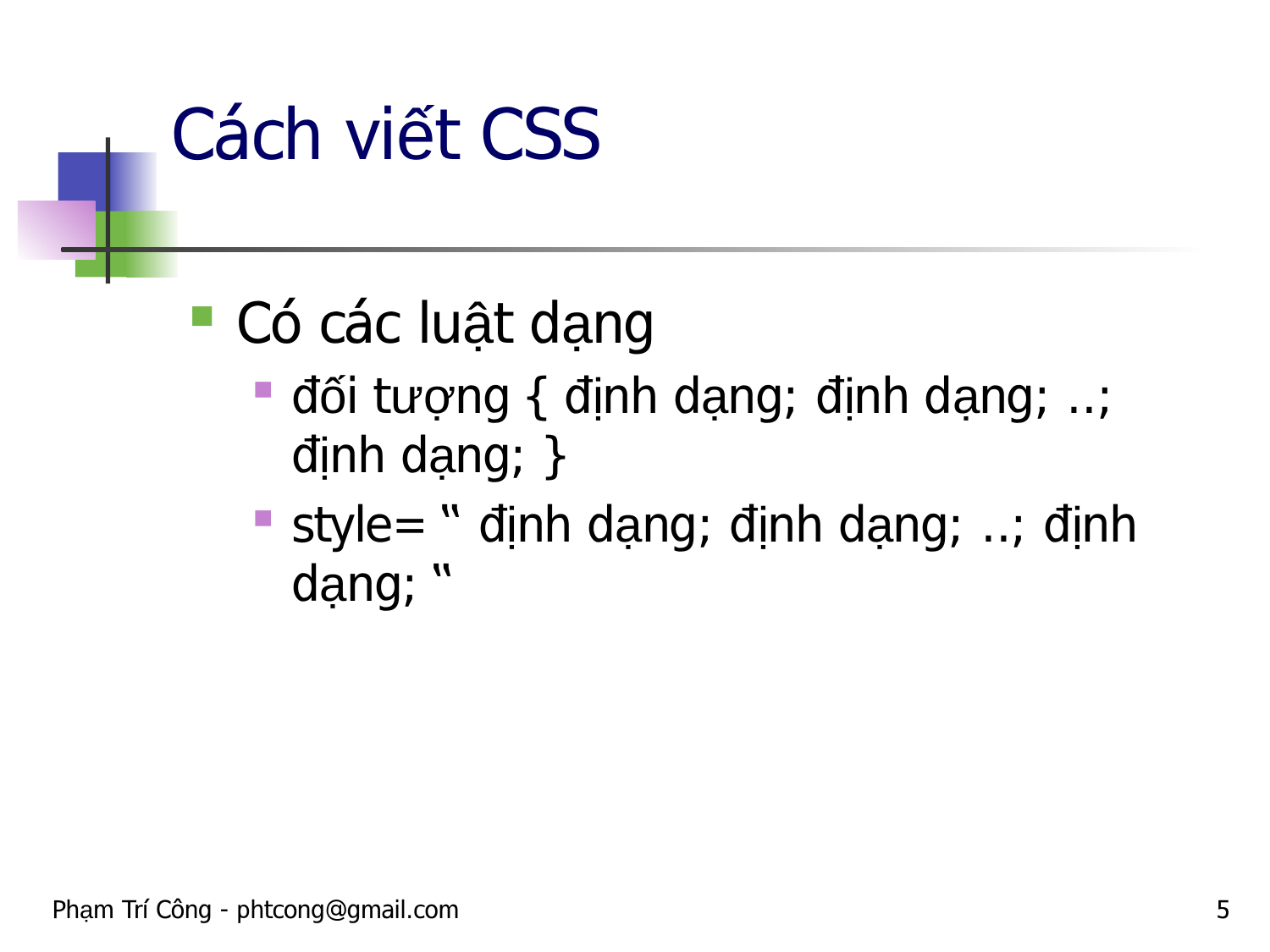

# Cách viết CSS
Có các luật dạng
đối tượng { định dạng; định dạng; ..; định dạng; }
style= “ định dạng; định dạng; ..; định dạng; “
Phạm Trí Công - phtcong@gmail.com
5